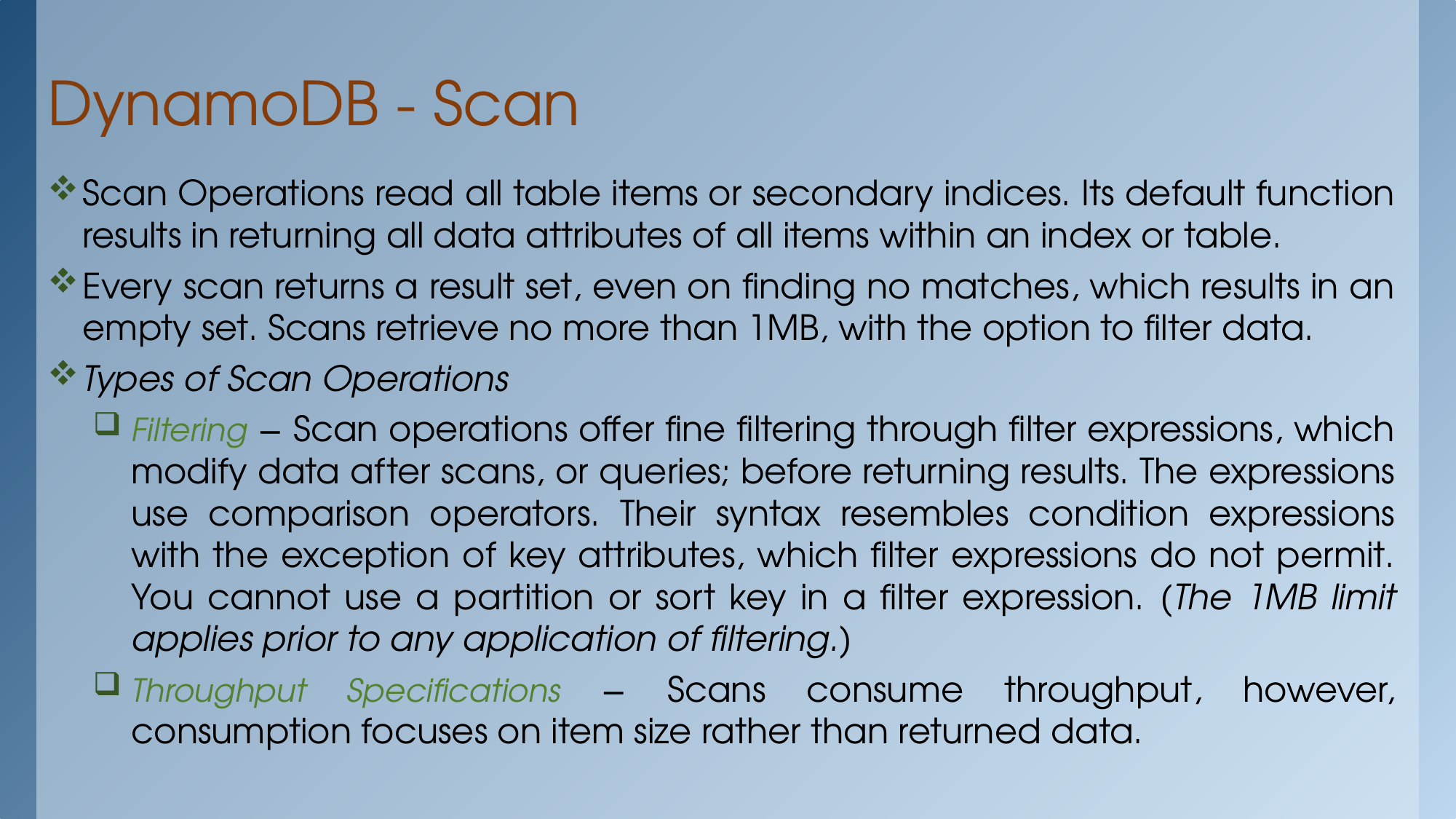

# DynamoDB - Scan
Scan Operations read all table items or secondary indices. Its default function results in returning all data attributes of all items within an index or table.
Every scan returns a result set, even on finding no matches, which results in an empty set. Scans retrieve no more than 1MB, with the option to filter data.
Types of Scan Operations
Filtering − Scan operations offer fine filtering through filter expressions, which modify data after scans, or queries; before returning results. The expressions use comparison operators. Their syntax resembles condition expressions with the exception of key attributes, which filter expressions do not permit. You cannot use a partition or sort key in a filter expression. (The 1MB limit applies prior to any application of filtering.)
Throughput Specifications − Scans consume throughput, however, consumption focuses on item size rather than returned data.